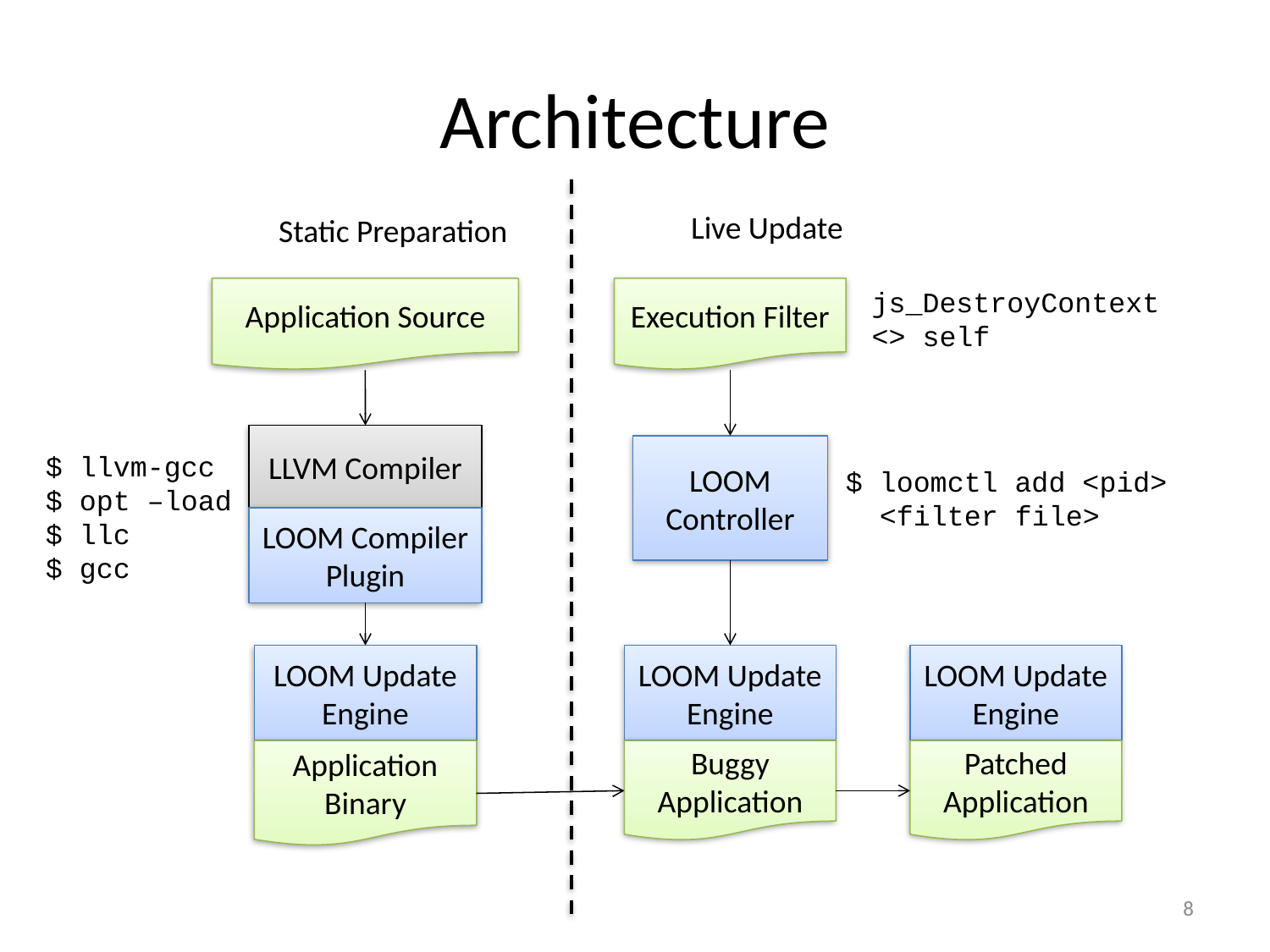

# Architecture
Live Update
Static Preparation
Application Source
Execution Filter
js_DestroyContext
<> self
LLVM Compiler
LOOM Compiler Plugin
LOOM Controller
$ llvm-gcc
$ opt –load
$ llc
$ gcc
$ loomctl add <pid>
  <filter file>
LOOM Update Engine
Application Binary
LOOM Update Engine
Buggy Application
LOOM Update Engine
Patched Application
8